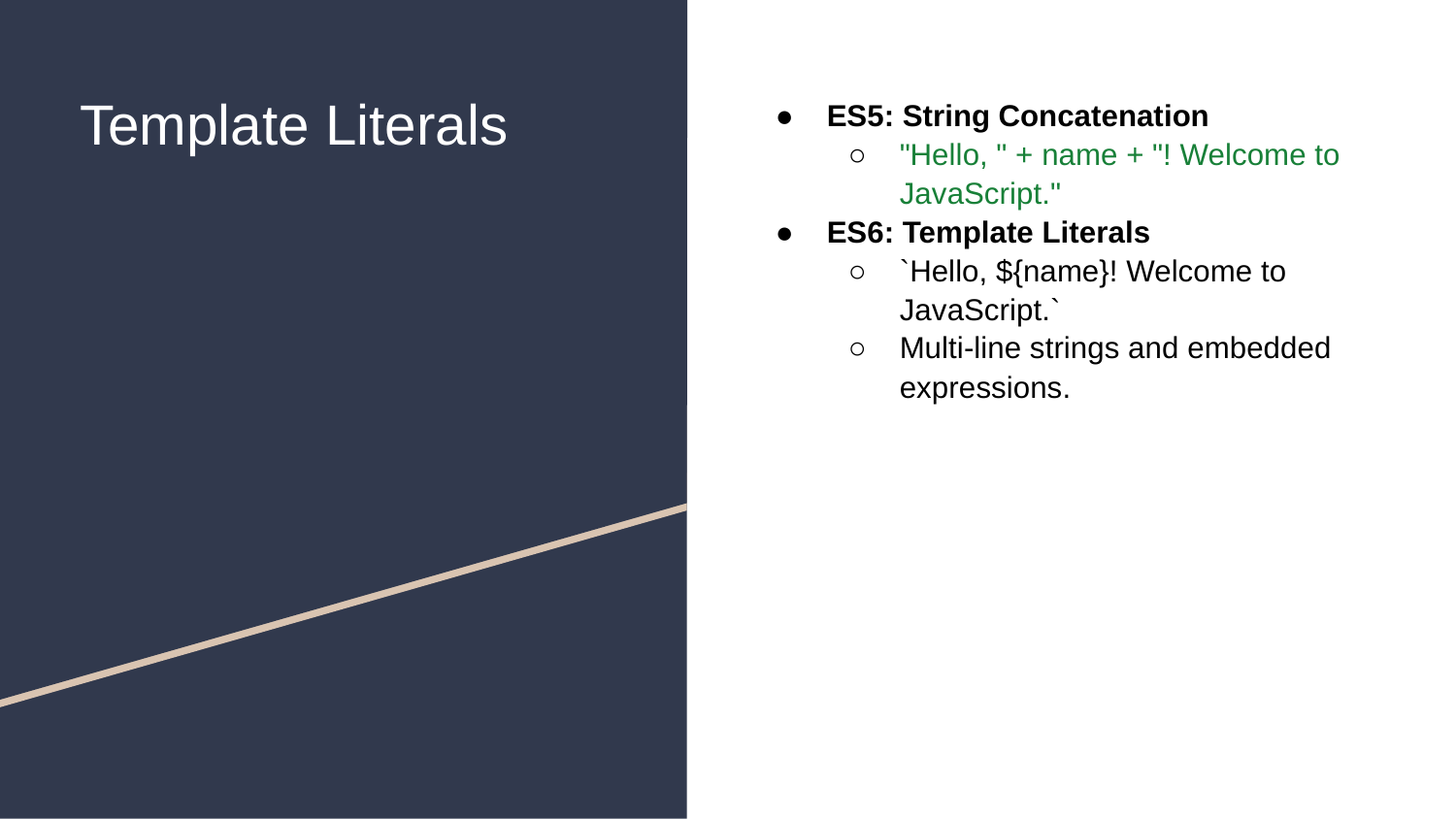

# Template Literals
ES5: String Concatenation
"Hello, " + name + "! Welcome to JavaScript."
ES6: Template Literals
`Hello, ${name}! Welcome to JavaScript.`
Multi-line strings and embedded expressions.